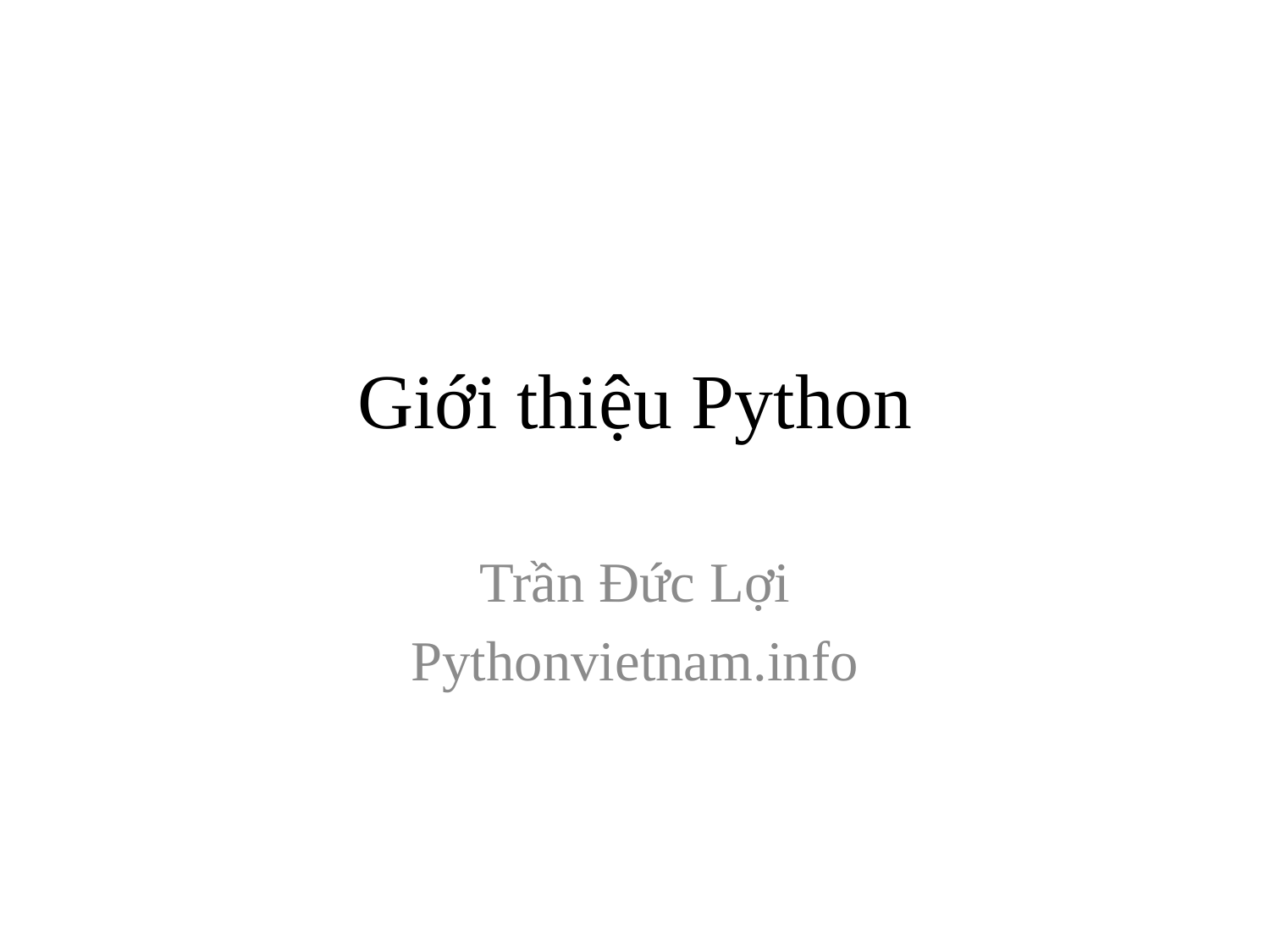

# Giới thiệu Python
Trần Đức Lợi
Pythonvietnam.info